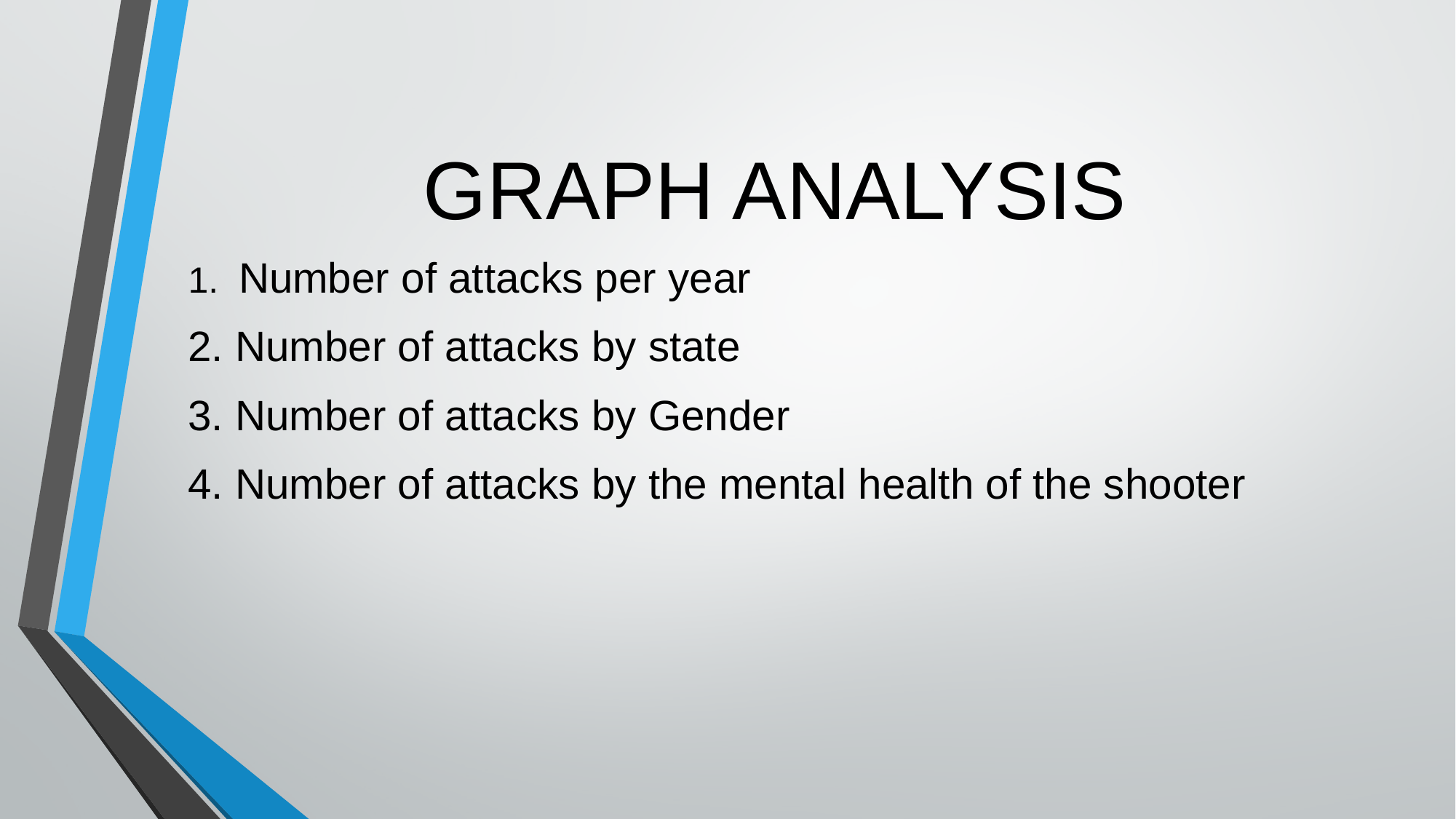

1.  Number of attacks per year
2. Number of attacks by state
3. Number of attacks by Gender
4. Number of attacks by the mental health of the shooter
# GRAPH ANALYSIS